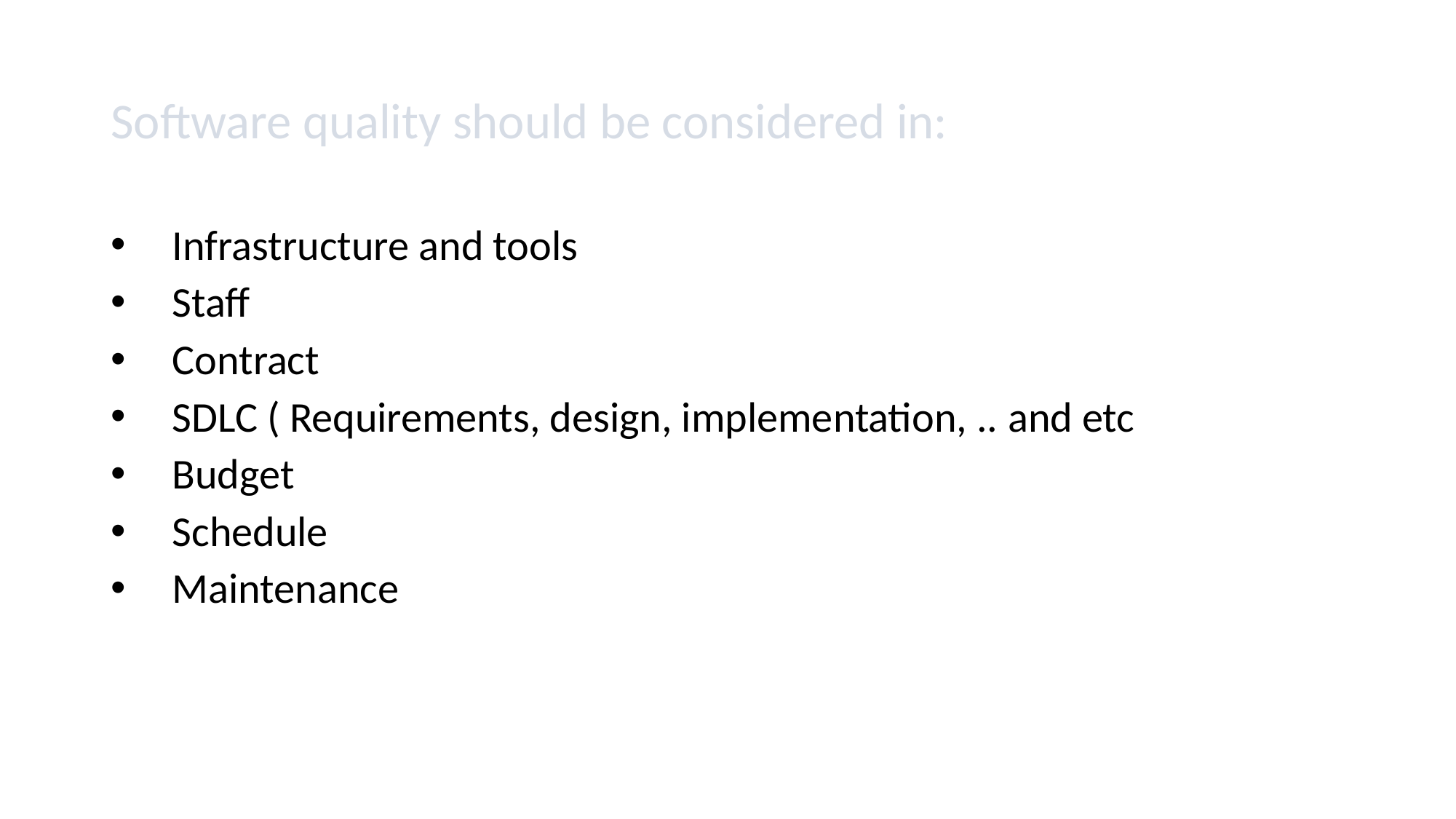

# Software quality should be considered in:
Infrastructure and tools
Staff
Contract
SDLC ( Requirements, design, implementation, .. and etc
Budget
Schedule
Maintenance